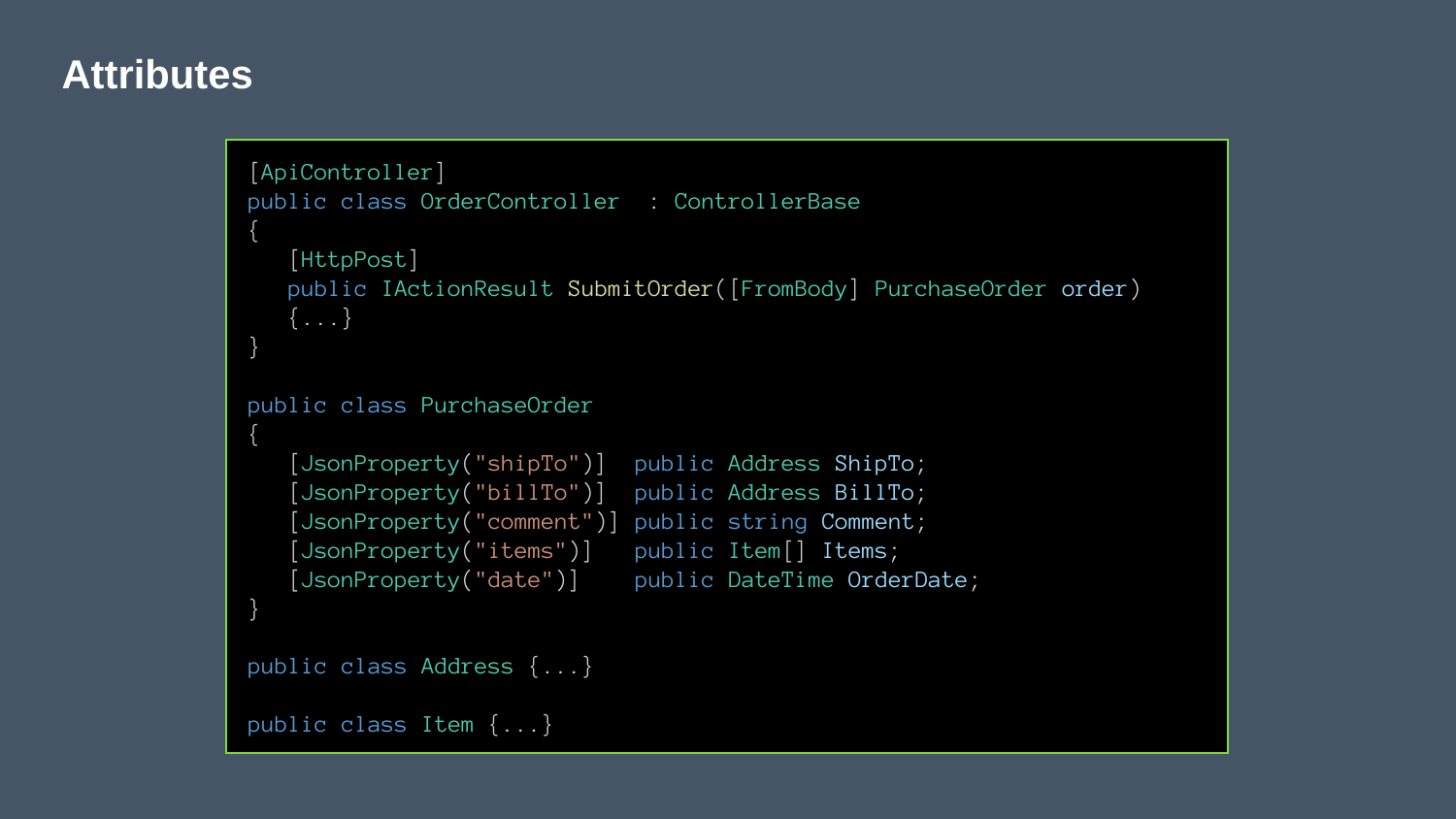

# Attributes
[ApiController]
public class OrderController  : ControllerBase
{
   [HttpPost]
   public IActionResult SubmitOrder([FromBody] PurchaseOrder order)
   {...}
}
public class PurchaseOrder
{
   [JsonProperty("shipTo")]  public Address ShipTo;
   [JsonProperty("billTo")]  public Address BillTo;
   [JsonProperty("comment")] public string Comment;
   [JsonProperty("items")]   public Item[] Items;
   [JsonProperty("date")]    public DateTime OrderDate;
}
public class Address {...}
public class Item {...}